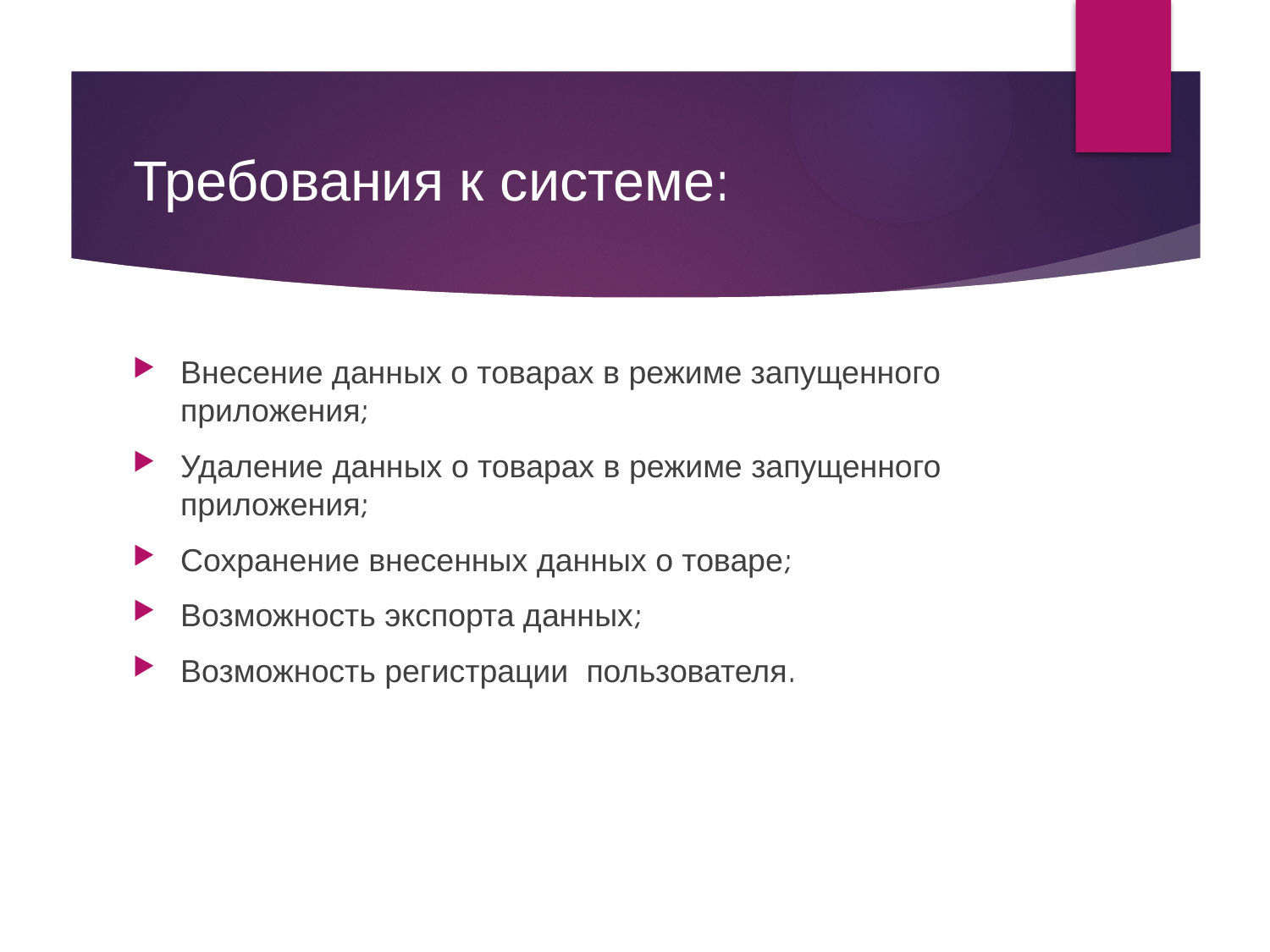

# Требования к системе:
Внесение данных о товарах в режиме запущенного приложения;
Удаление данных о товарах в режиме запущенного приложения;
Сохранение внесенных данных о товаре;
Возможность экспорта данных;
Возможность регистрации  пользователя.